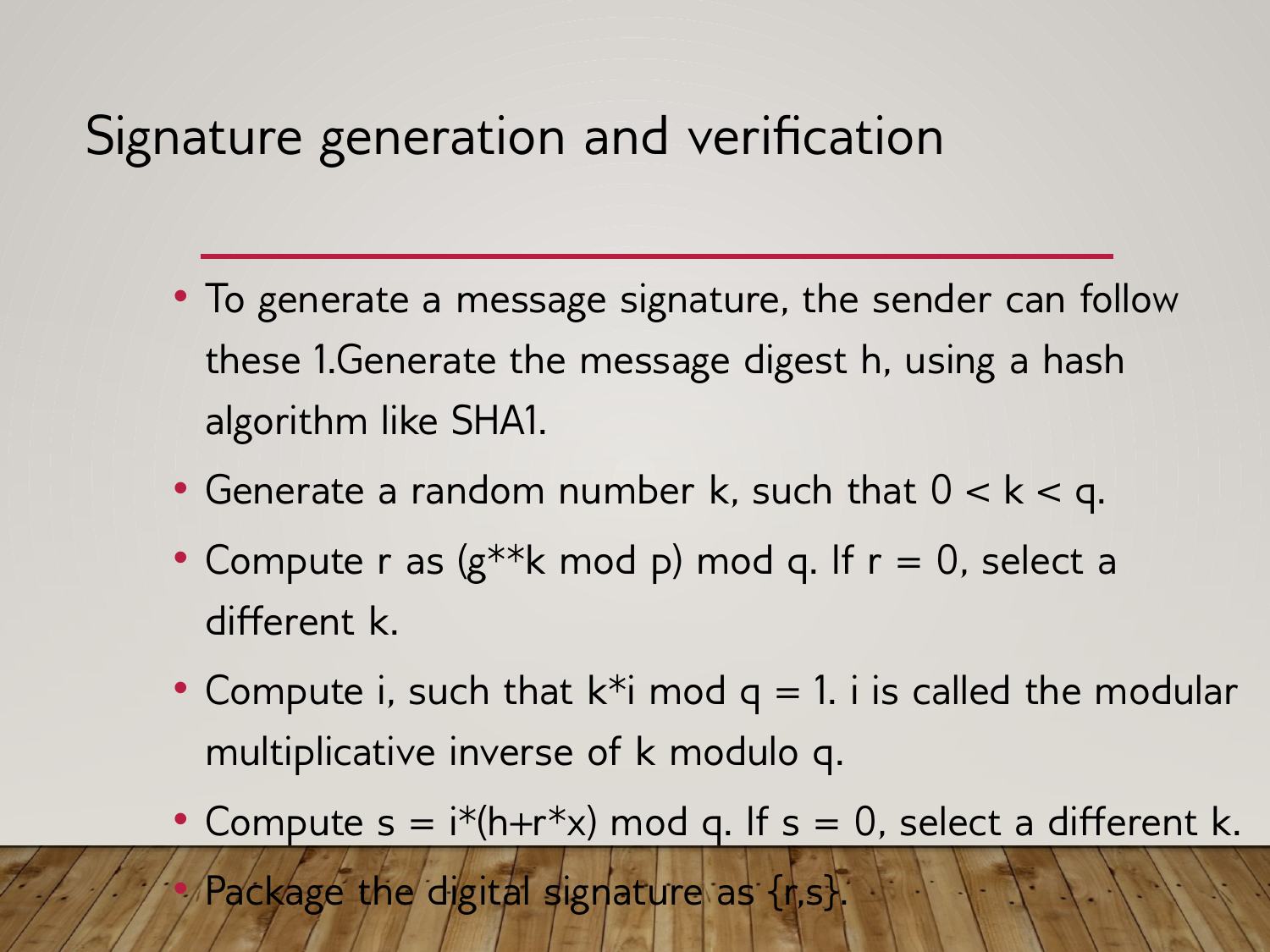

#
Signature generation and verification
To generate a message signature, the sender can follow these 1.Generate the message digest h, using a hash algorithm like SHA1.
Generate a random number k, such that 0 < k < q.
Compute r as (g**k mod p) mod q. If r = 0, select a different k.
Compute i, such that k*i mod q = 1. i is called the modular multiplicative inverse of k modulo q.
Compute s = i*(h+r*x) mod q. If s = 0, select a different k.
Package the digital signature as {r,s}.